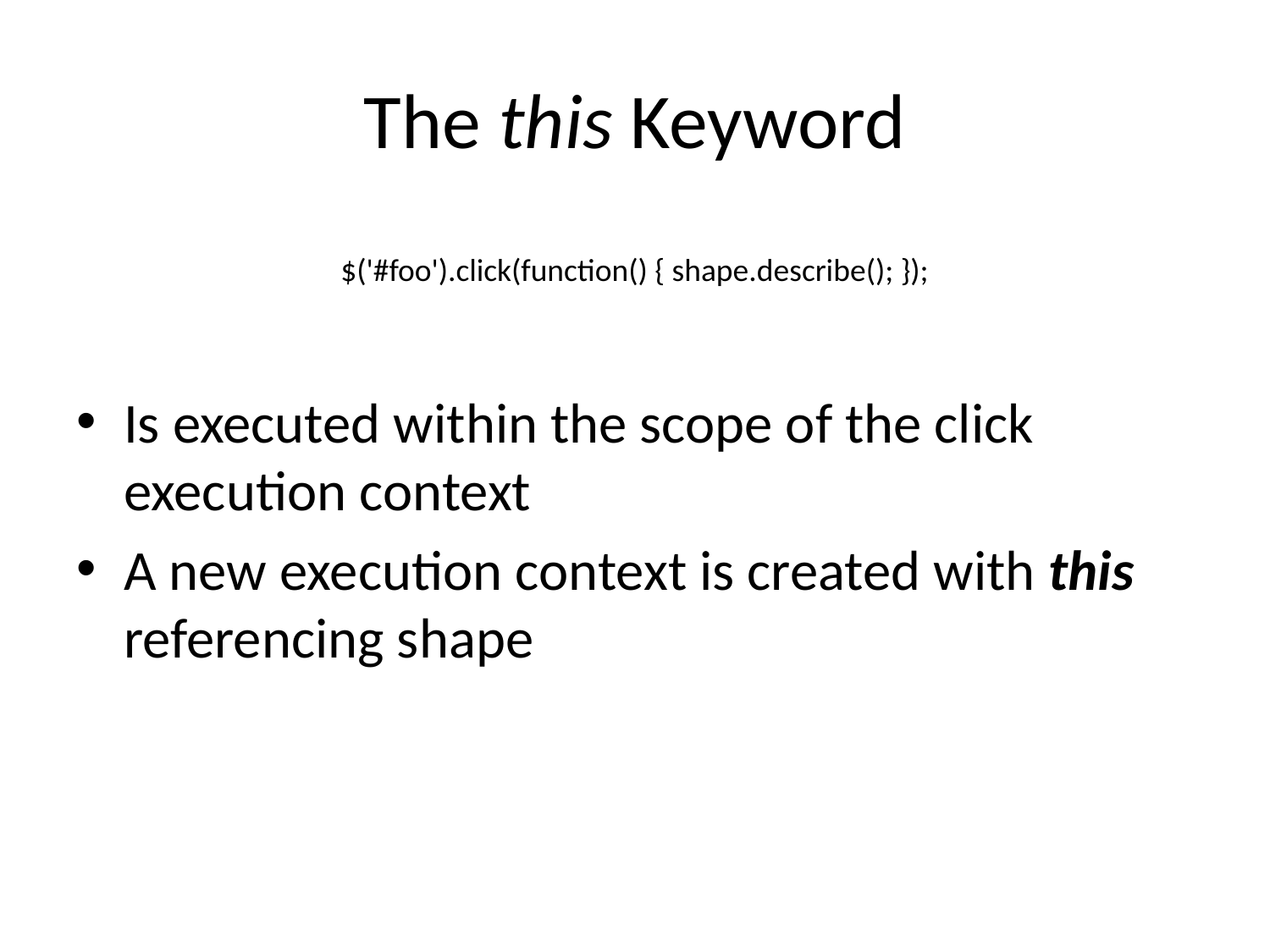

# The this Keyword

Is executed within the scope of the click execution context
A new execution context is created with this referencing shape
$('#foo').click(function() { shape.describe(); });